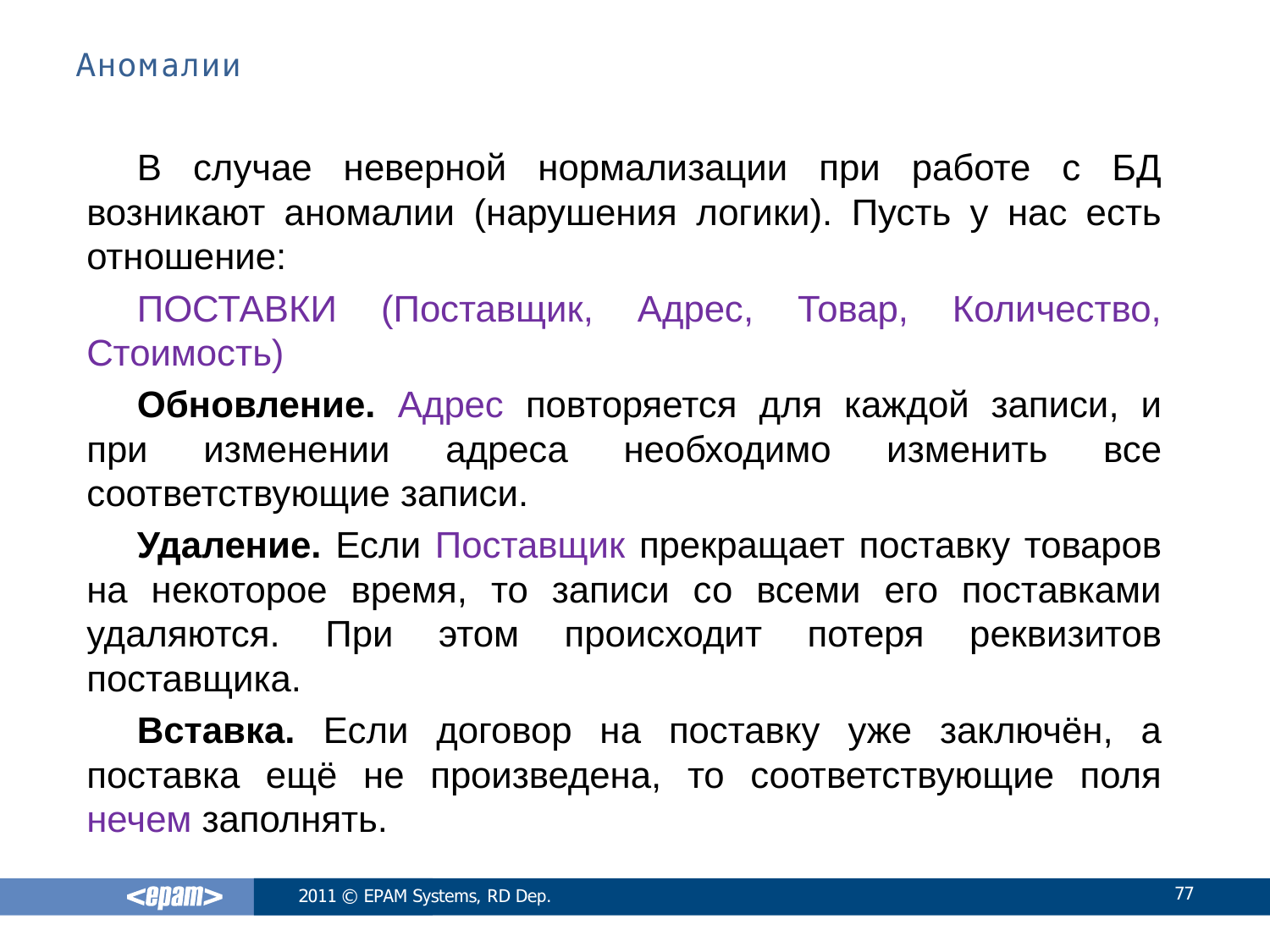

# Аномалии
В случае неверной нормализации при работе с БД возникают аномалии (нарушения логики). Пусть у нас есть отношение:
ПОСТАВКИ (Поставщик, Адрес, Товар, Количество, Стоимость)
Обновление. Адрес повторяется для каждой записи, и при изменении адреса необходимо изменить все соответствующие записи.
Удаление. Если Поставщик прекращает поставку товаров на некоторое время, то записи со всеми его поставками удаляются. При этом происходит потеря реквизитов поставщика.
Вставка. Если договор на поставку уже заключён, а поставка ещё не произведена, то соответствующие поля нечем заполнять.
77
2011 © EPAM Systems, RD Dep.